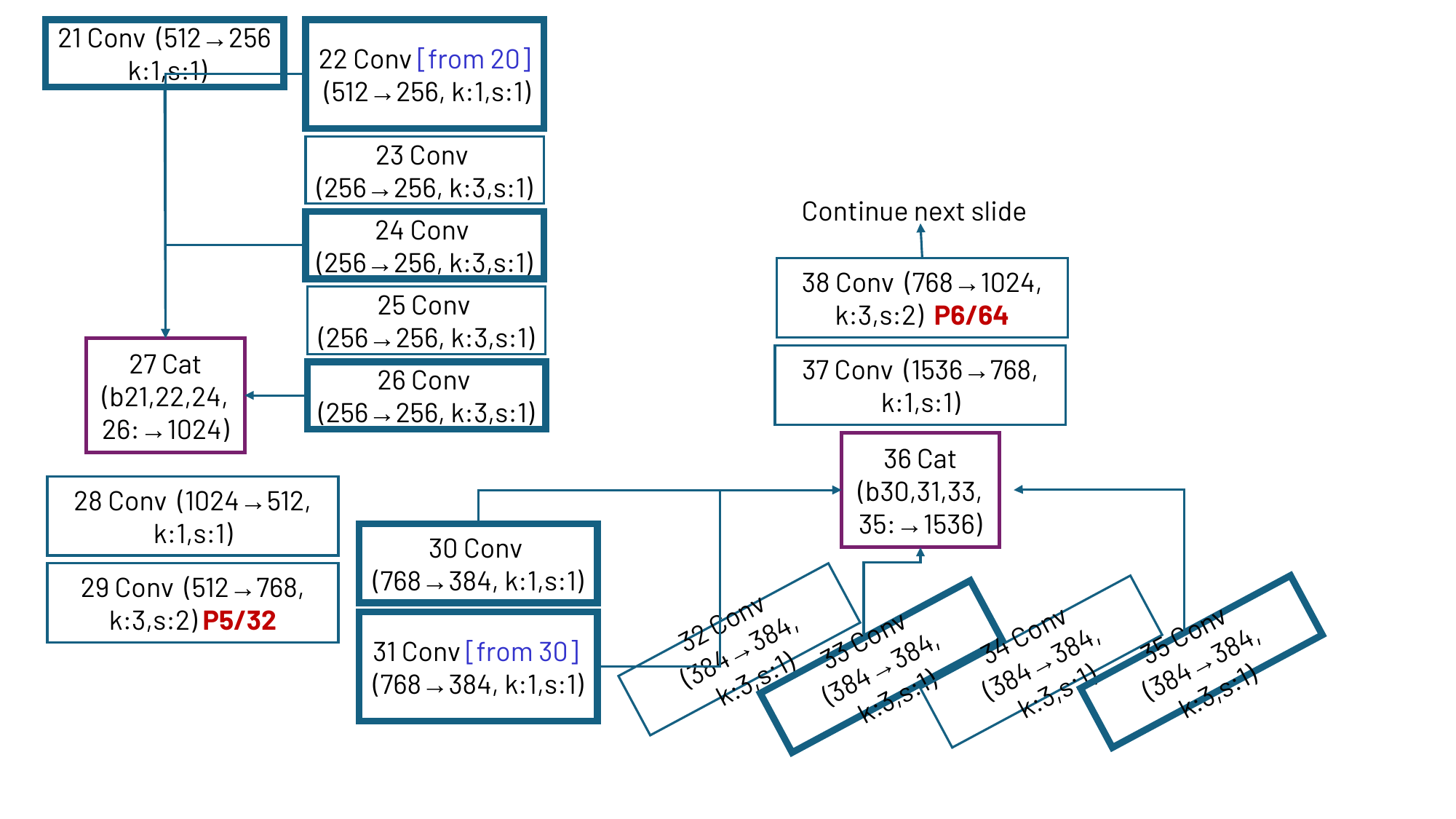

21 Conv  (512→256  k:1,s:1)
22 Conv [from 20]  (512→256, k:1,s:1)
23 Conv  (256→256, k:3,s:1)
Continue next slide
24 Conv  (256→256, k:3,s:1)
38 Conv  (768→1024, k:3,s:2)  P6/64
25 Conv  (256→256, k:3,s:1)
27 Cat (b21,22,24,26:→1024)
37 Conv  (1536→768, k:1,s:1)
26 Conv  (256→256, k:3,s:1)
36 Cat (b30,31,33,35:→1536)
28 Conv  (1024→512, k:1,s:1)
30 Conv  (768→384, k:1,s:1)
29 Conv  (512→768, k:3,s:2) P5/32
31 Conv [from 30]  (768→384, k:1,s:1)
32 Conv  (384→384, k:3,s:1)
35 Conv  (384→384, k:3,s:1)
34 Conv  (384→384, k:3,s:1)
33 Conv  (384→384, k:3,s:1)